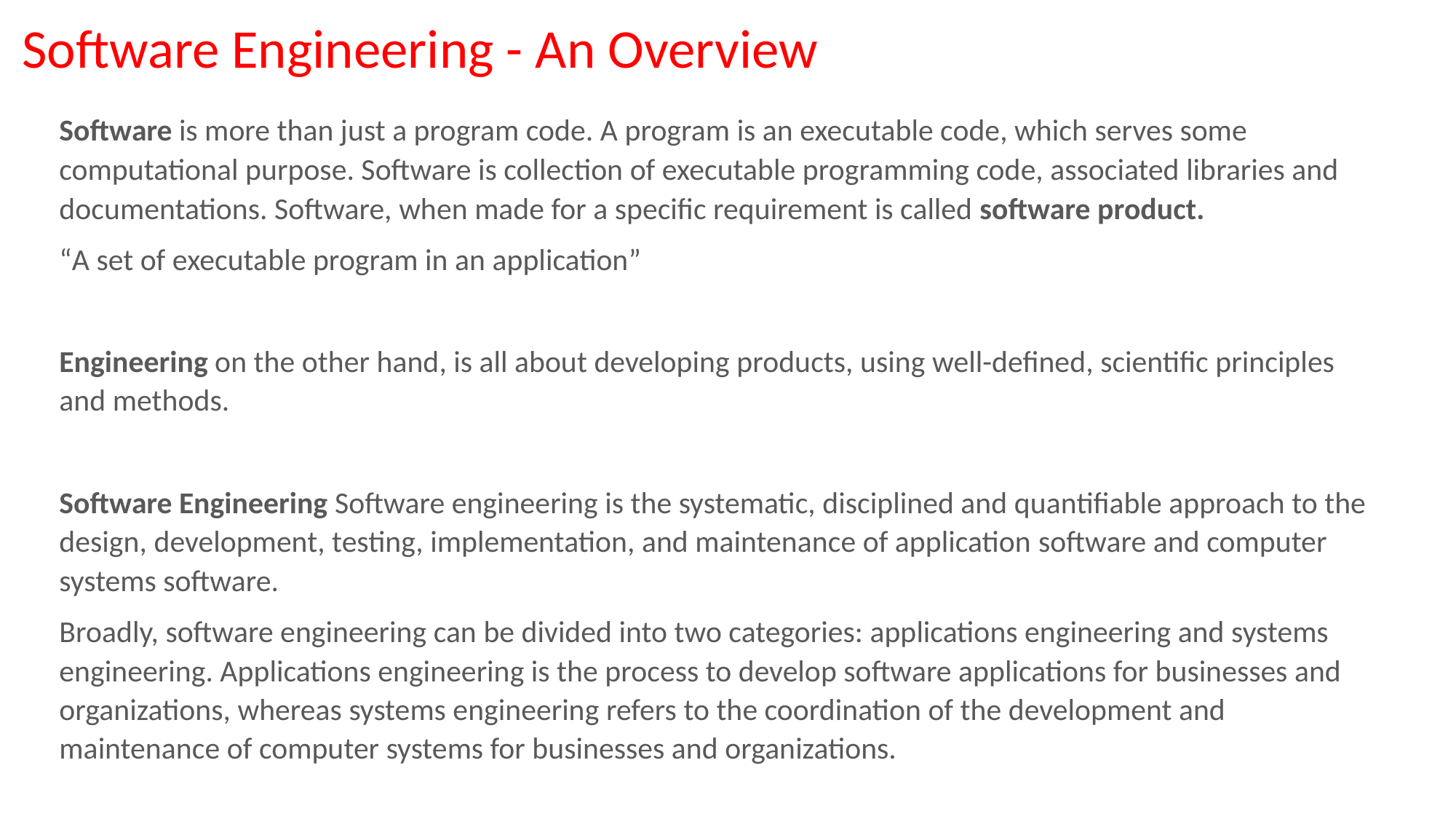

Software Engineering - An Overview

Software is more than just a program code. A program is an executable code, which serves some computational purpose. Software is collection of executable programming code, associated libraries and documentations. Software, when made for a specific requirement is called software product.
“A set of executable program in an application”

Engineering on the other hand, is all about developing products, using well-defined, scientific principles and methods.

Software Engineering Software engineering is the systematic, disciplined and quantifiable approach to the design, development, testing, implementation, and maintenance of application software and computer systems software.
Broadly, software engineering can be divided into two categories: applications engineering and systems engineering. Applications engineering is the process to develop software applications for businesses and organizations, whereas systems engineering refers to the coordination of the development and maintenance of computer systems for businesses and organizations.
#